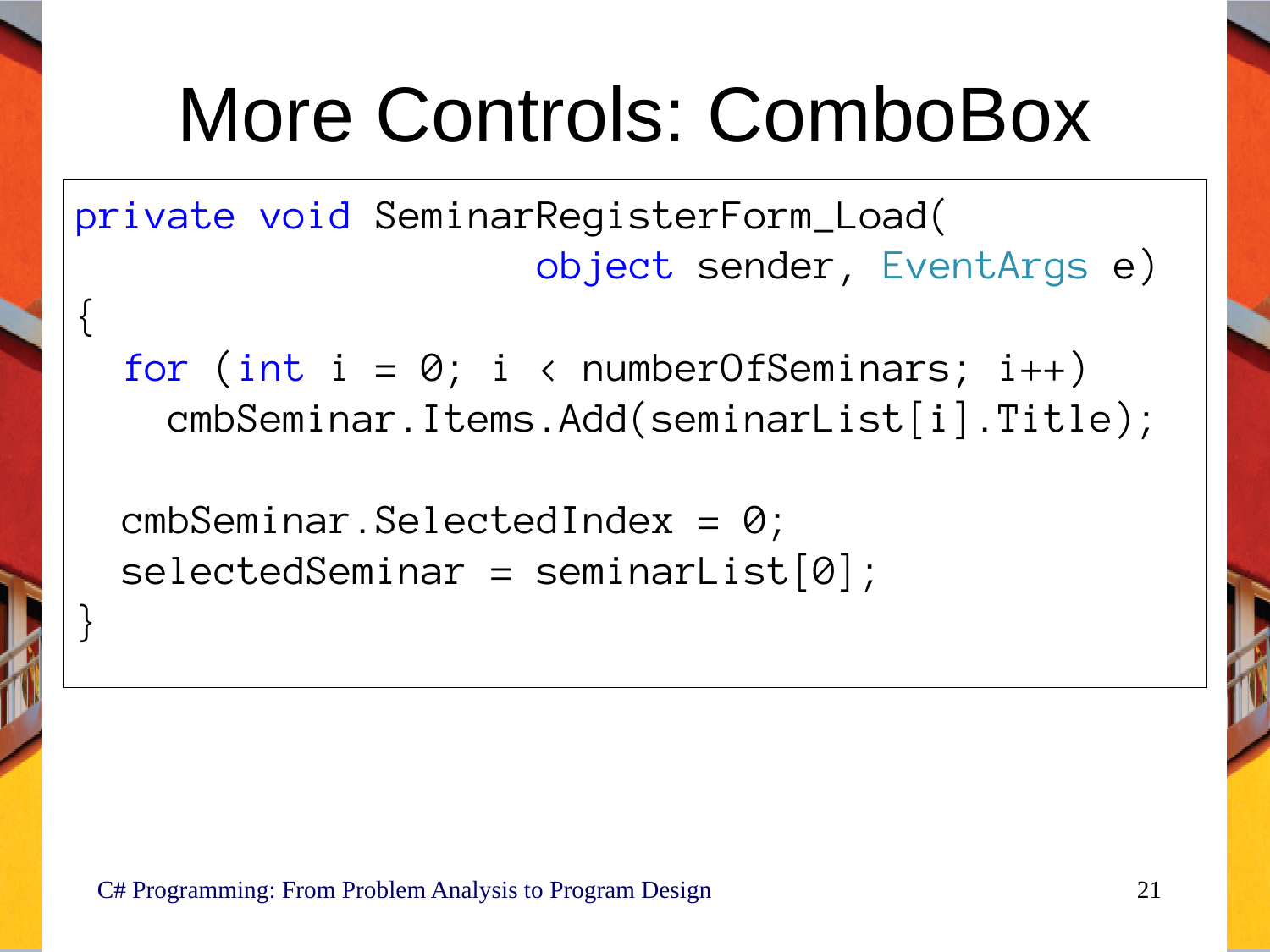

# More Controls: ComboBox
private void SeminarRegisterForm_Load(
                    object sender, EventArgs e)
{
  for (int i = 0; i < numberOfSeminars; i++)
    cmbSeminar.Items.Add(seminarList[i].Title);

  cmbSeminar.SelectedIndex = 0;
  selectedSeminar = seminarList[0];
}
C# Programming: From Problem Analysis to Program Design

21